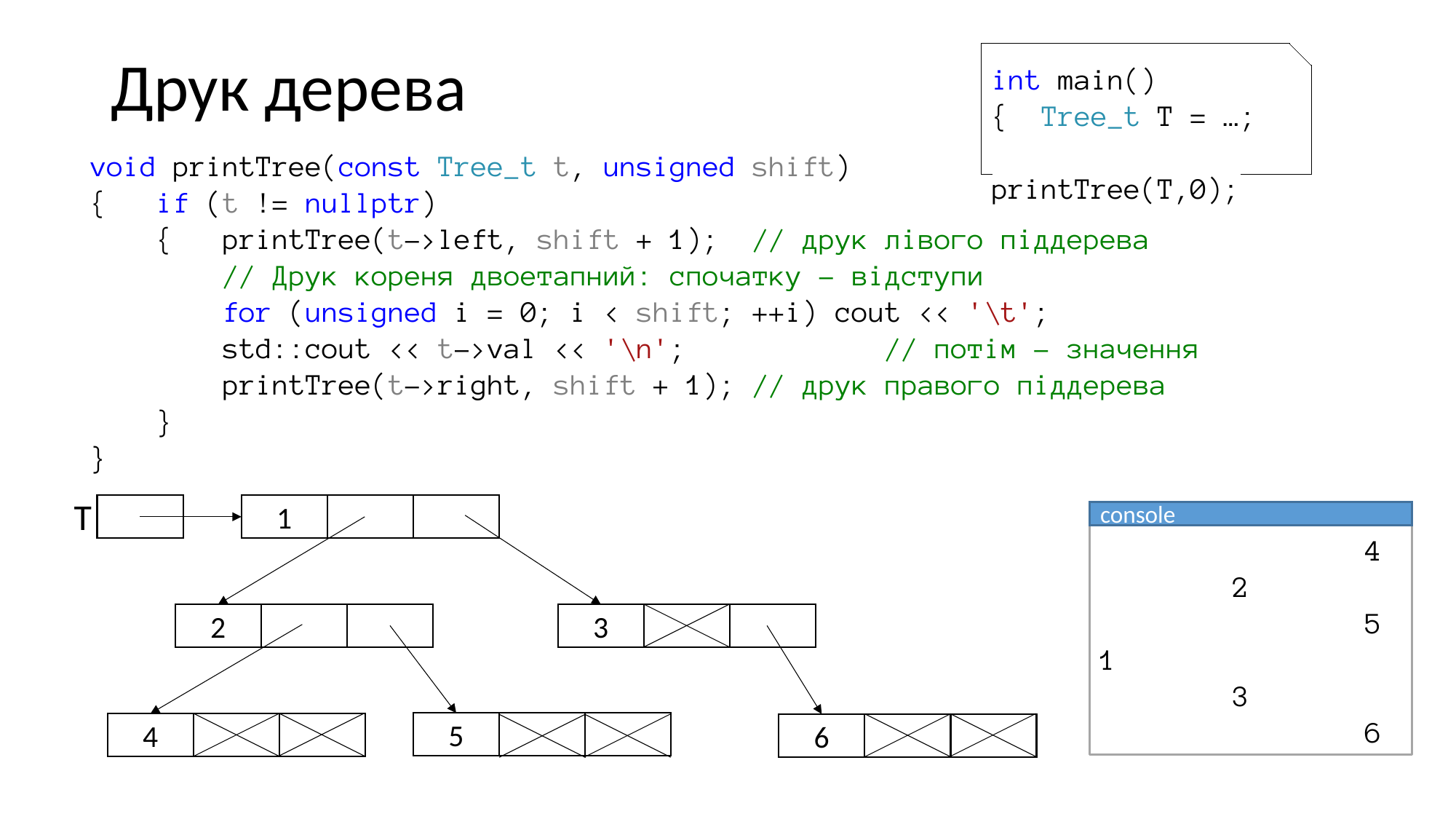

int main()
{  Tree_t T = …;
   printTree(T,0);
# Друк дерева
void printTree(const Tree_t t, unsigned shift)
{   if (t != nullptr)
    {   printTree(t->left, shift + 1);  // друк лівого піддерева
        // Друк кореня двоетапний: спочатку - відступи
        for (unsigned i = 0; i < shift; ++i) cout << '\t';
        std::cout << t->val << '\n';            // потім - значення
        printTree(t->right, shift + 1); // друк правого піддерева
    }
}
T

1

2

3

4

5

6

console
                4
        2
                5
1
        3
                6